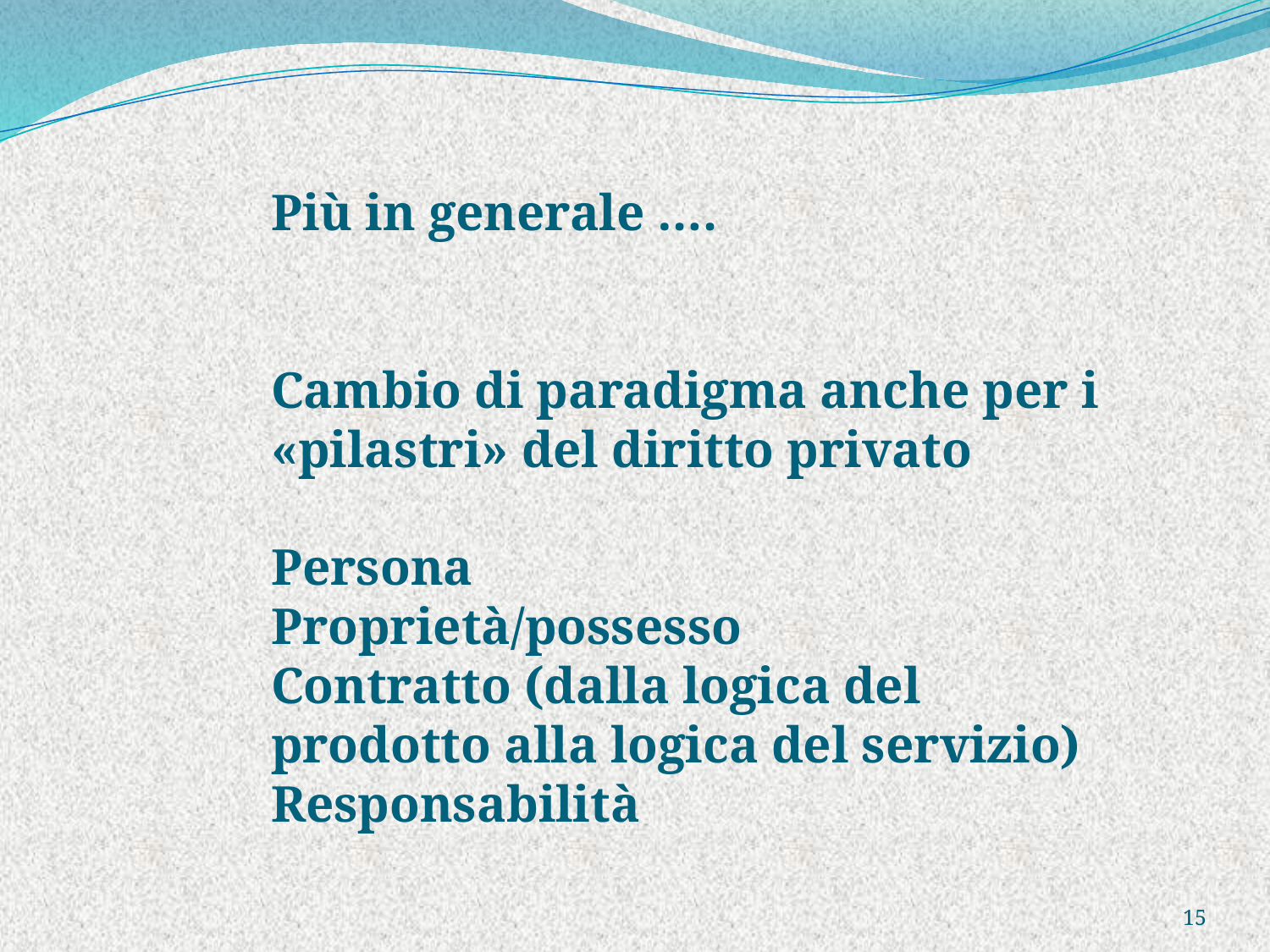

Più in generale ….

Cambio di paradigma anche per i «pilastri» del diritto privato

Persona
Proprietà/possesso
Contratto (dalla logica del prodotto alla logica del servizio)
Responsabilità
15